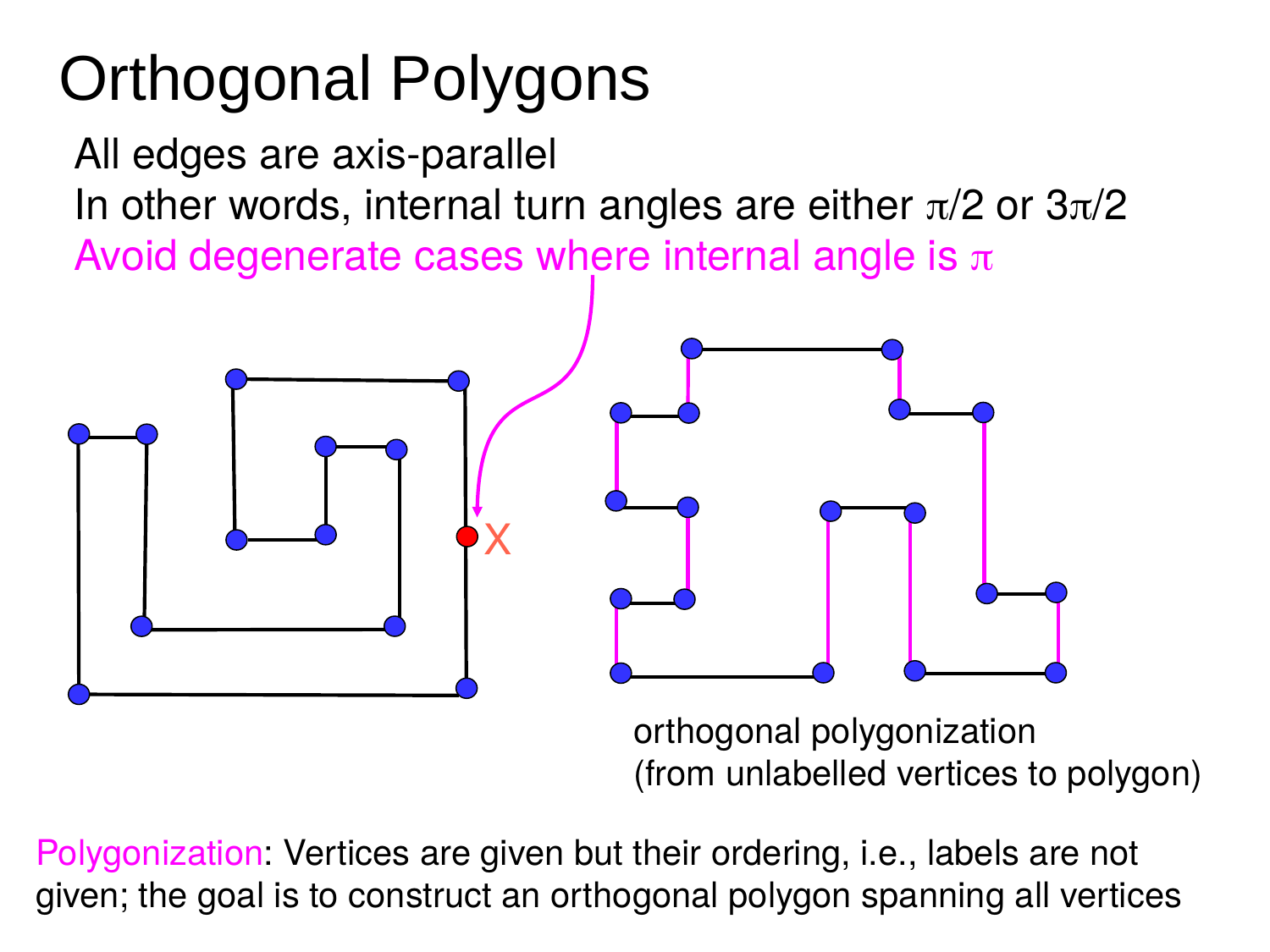

Orthogonal Polygons
All edges are axis-parallel
In other words, internal turn angles are either π/2 or 3π/2
Avoid degenerate cases where internal angle is π

X

orthogonal polygonization
(from unlabelled vertices to polygon)
Polygonization: Vertices are given but their ordering, i.e., labels are not given; the goal is to construct an orthogonal polygon spanning all vertices